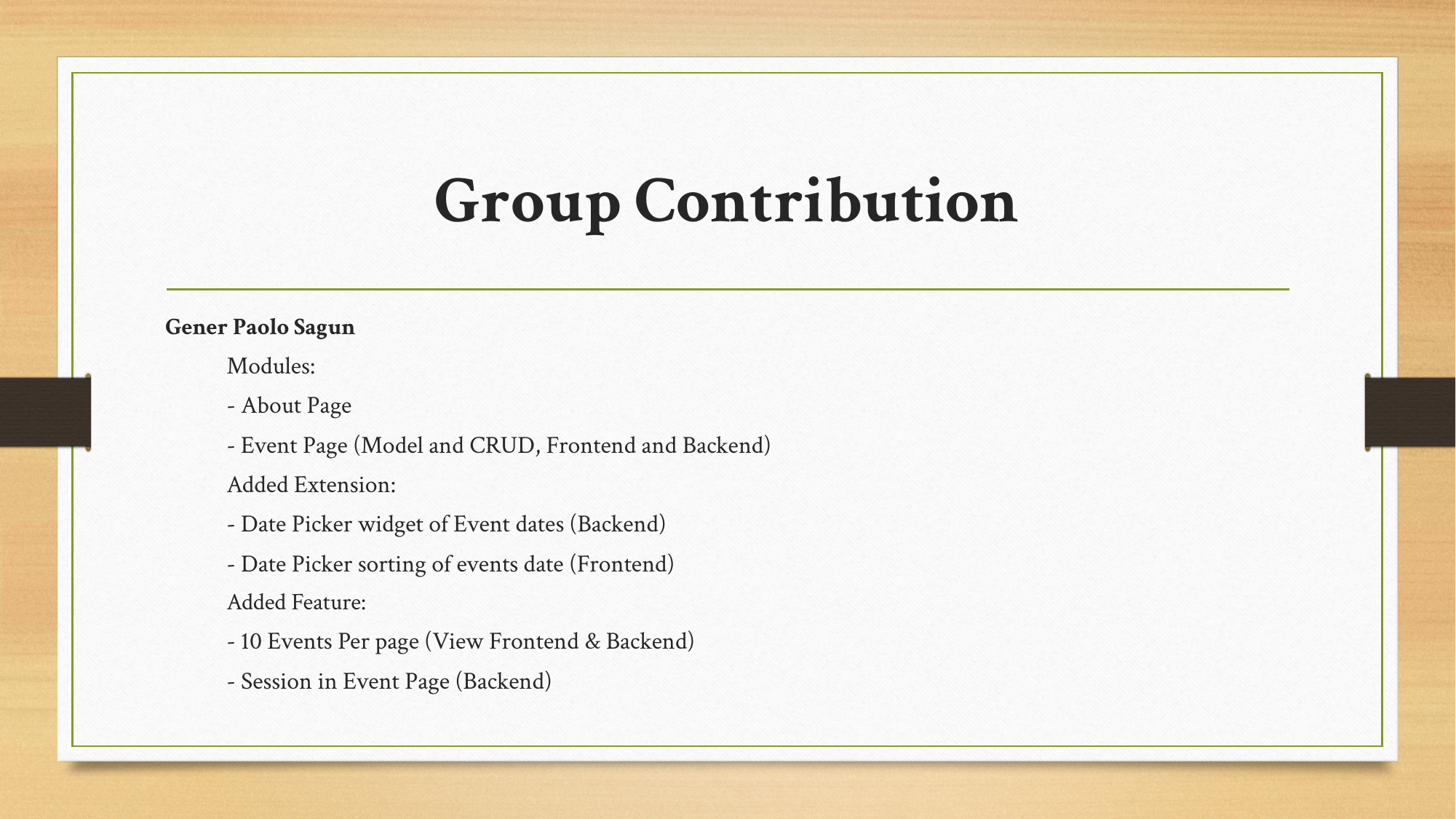

# Group Contribution
Gener Paolo Sagun
	Modules:
		- About Page
		- Event Page (Model and CRUD, Frontend and Backend)
	Added Extension:
		- Date Picker widget of Event dates (Backend)
		- Date Picker sorting of events date (Frontend)
	Added Feature:
		- 10 Events Per page (View Frontend & Backend)
		- Session in Event Page (Backend)